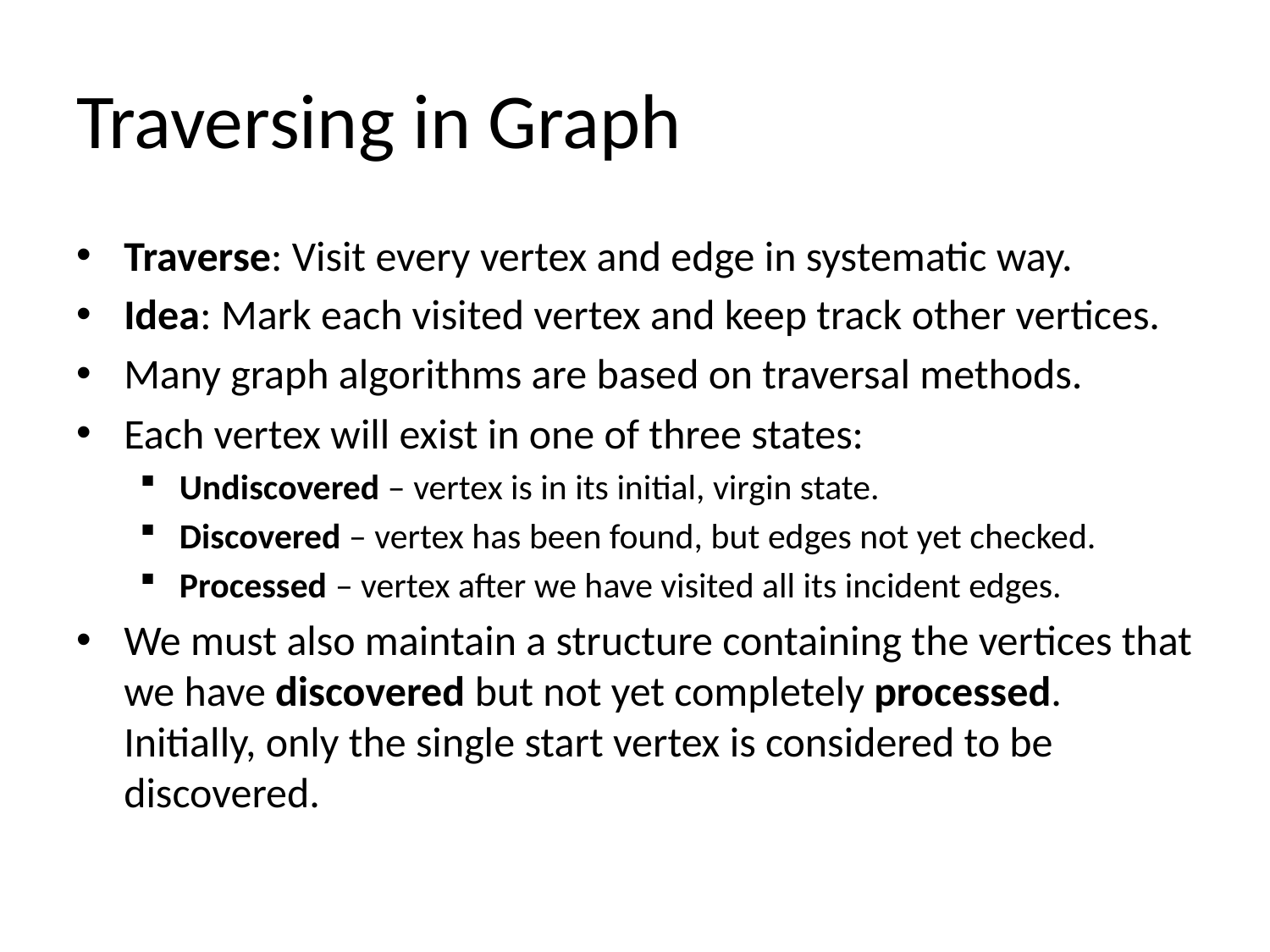

# Traversing in Graph
Traverse: Visit every vertex and edge in systematic way.
Idea: Mark each visited vertex and keep track other vertices.
Many graph algorithms are based on traversal methods.
Each vertex will exist in one of three states:
Undiscovered – vertex is in its initial, virgin state.
Discovered – vertex has been found, but edges not yet checked.
Processed – vertex after we have visited all its incident edges.
We must also maintain a structure containing the vertices that we have discovered but not yet completely processed. Initially, only the single start vertex is considered to be discovered.